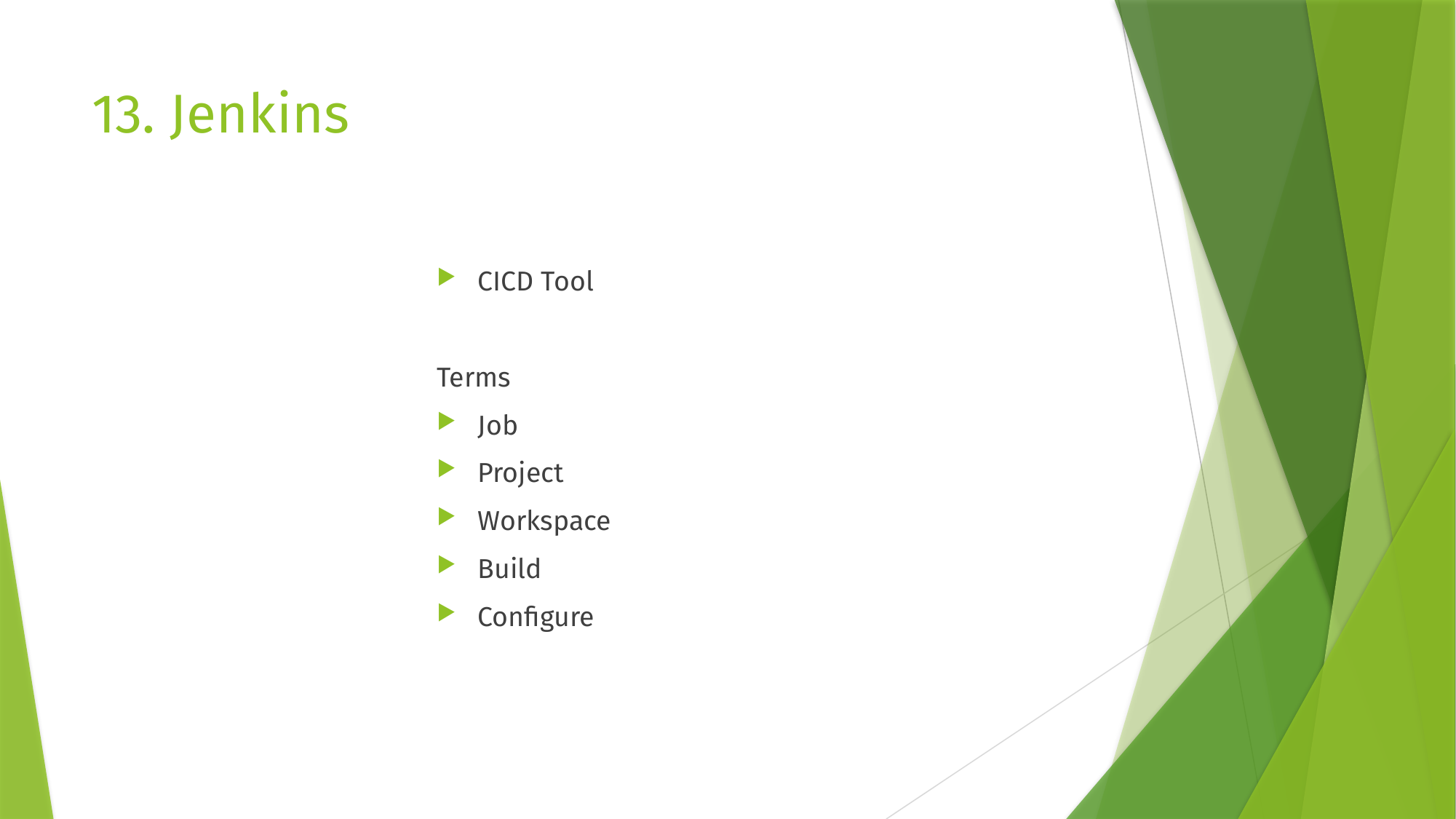

# 13. Jenkins
CICD Tool

Terms
Job
Project
Workspace
Build
Configure